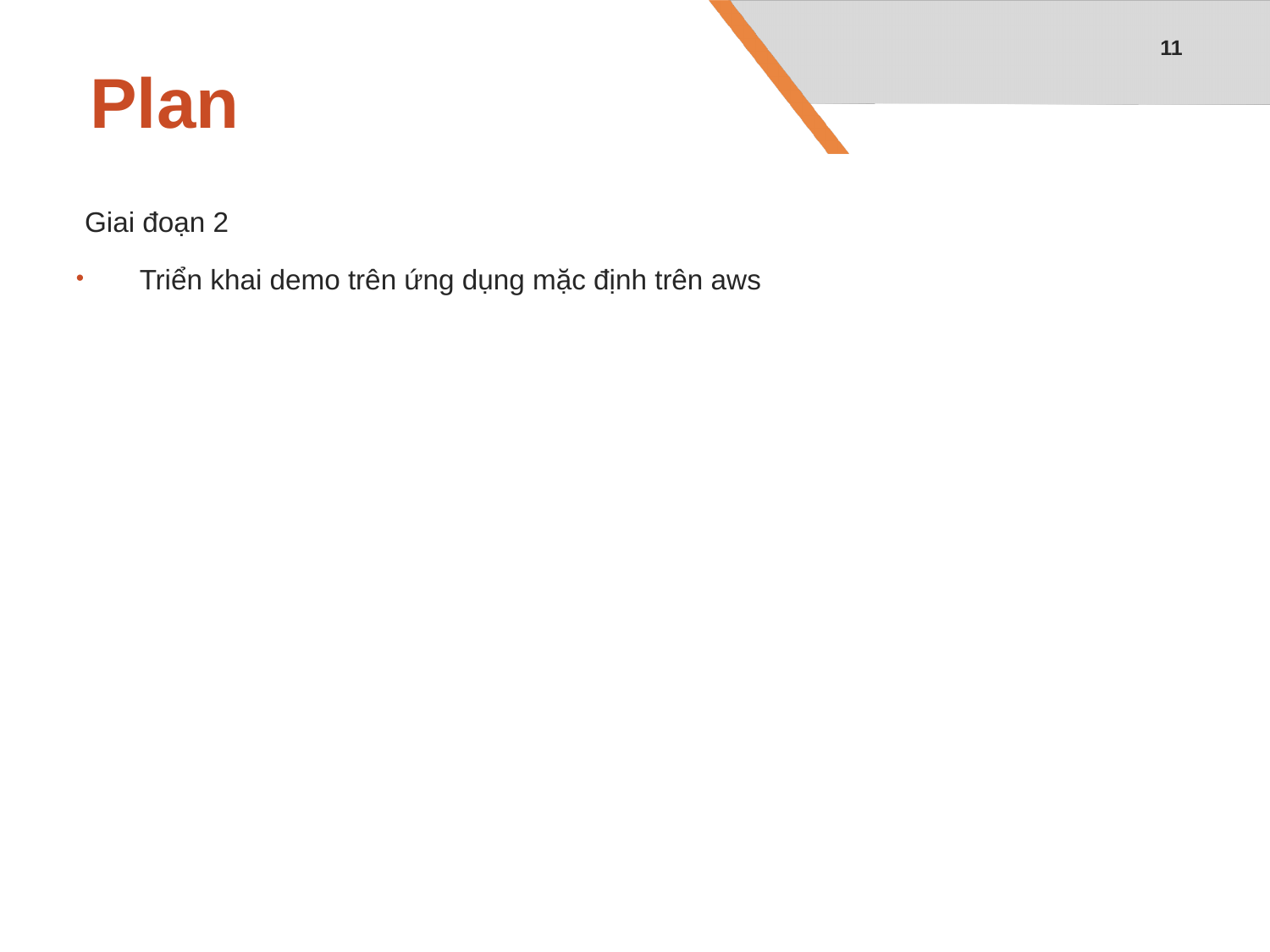

11
# Plan
Giai đoạn 2
Triển khai demo trên ứng dụng mặc định trên aws